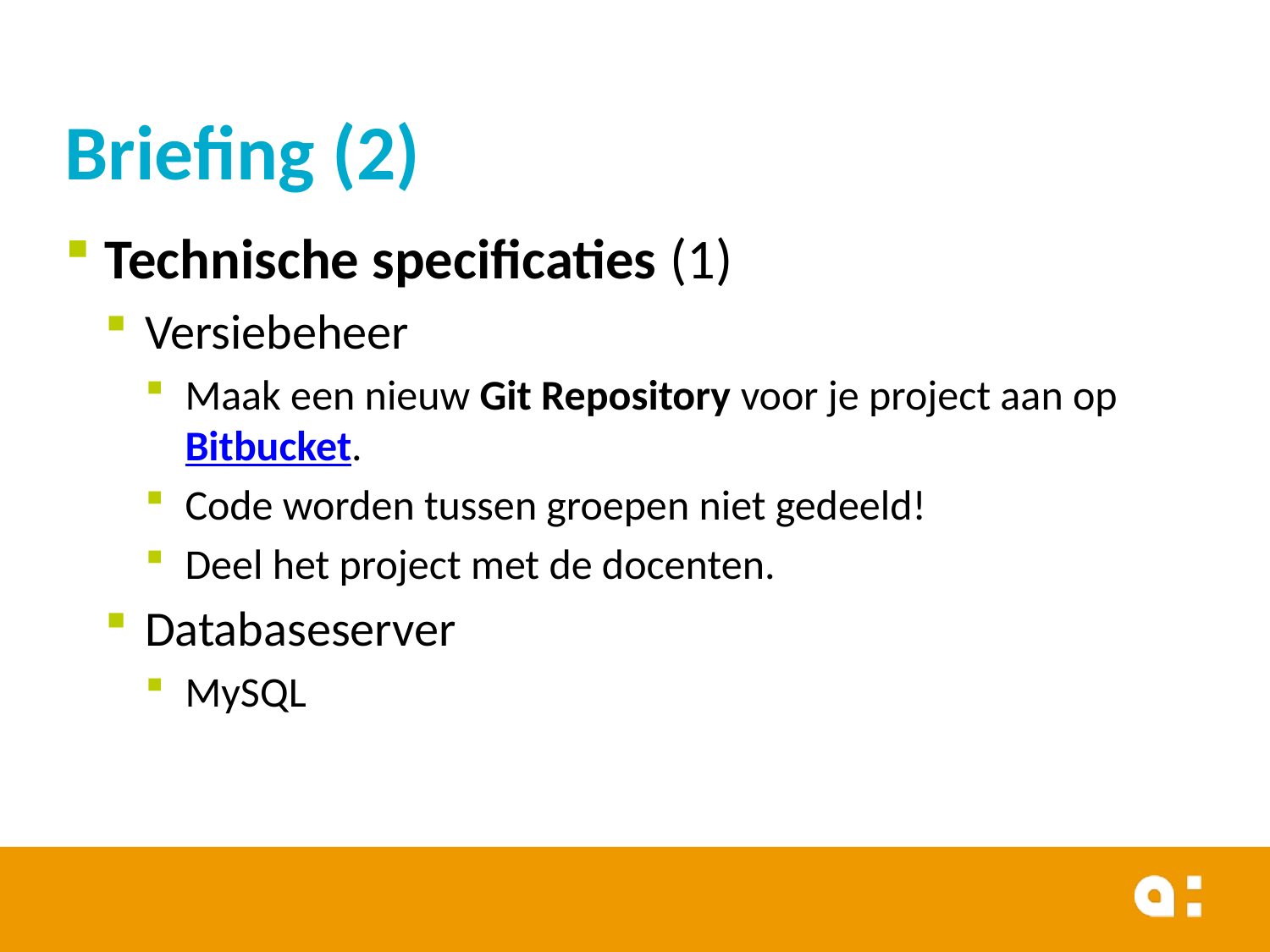

# Briefing (2)
Technische specificaties (1)
Versiebeheer
Maak een nieuw Git Repository voor je project aan op Bitbucket.
Code worden tussen groepen niet gedeeld!
Deel het project met de docenten.
Databaseserver
MySQL